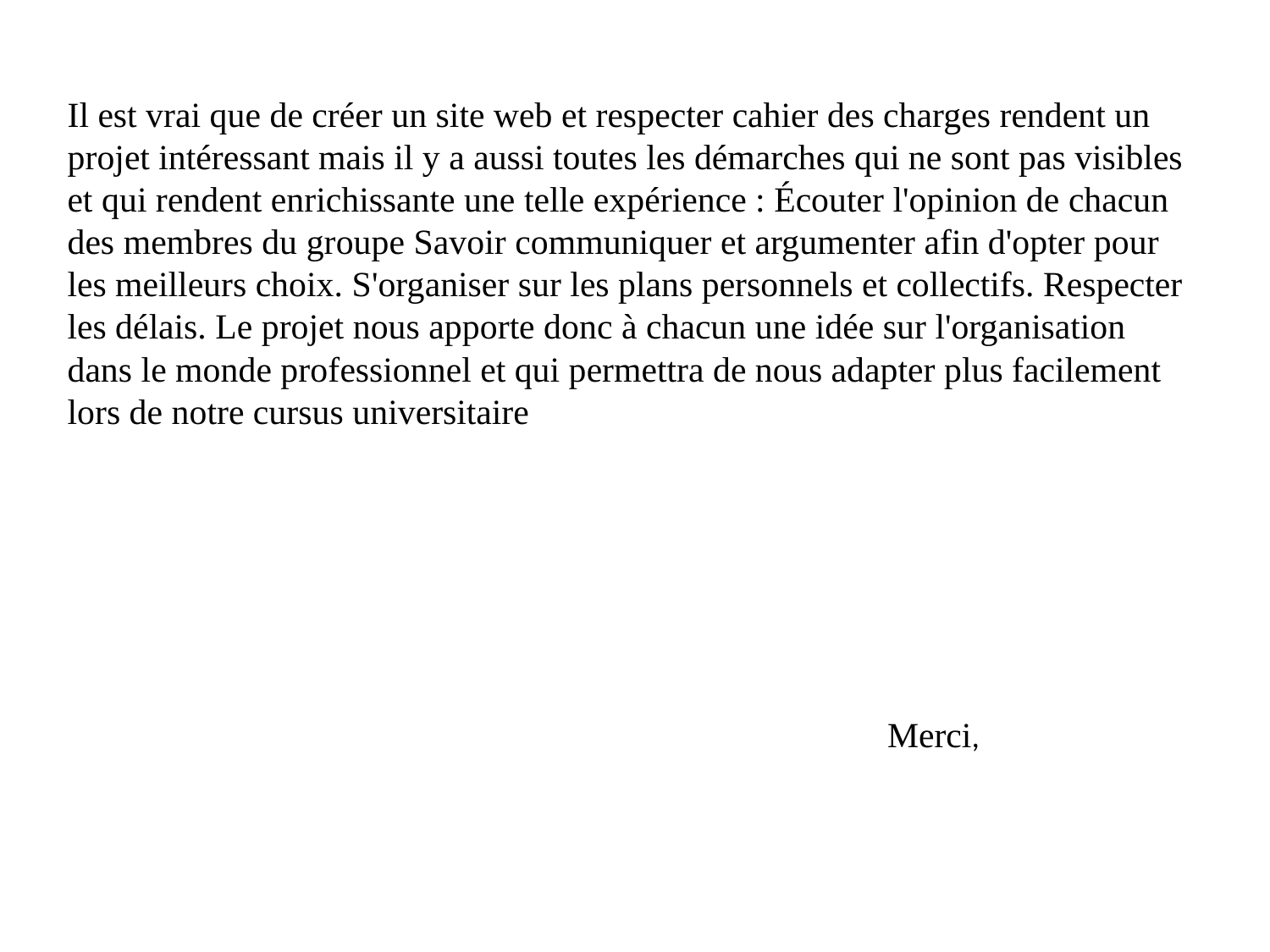

Il est vrai que de créer un site web et respecter cahier des charges rendent un projet intéressant mais il y a aussi toutes les démarches qui ne sont pas visibles et qui rendent enrichissante une telle expérience : Écouter l'opinion de chacun des membres du groupe Savoir communiquer et argumenter afin d'opter pour les meilleurs choix. S'organiser sur les plans personnels et collectifs. Respecter les délais. Le projet nous apporte donc à chacun une idée sur l'organisation dans le monde professionnel et qui permettra de nous adapter plus facilement lors de notre cursus universitaire
Merci,